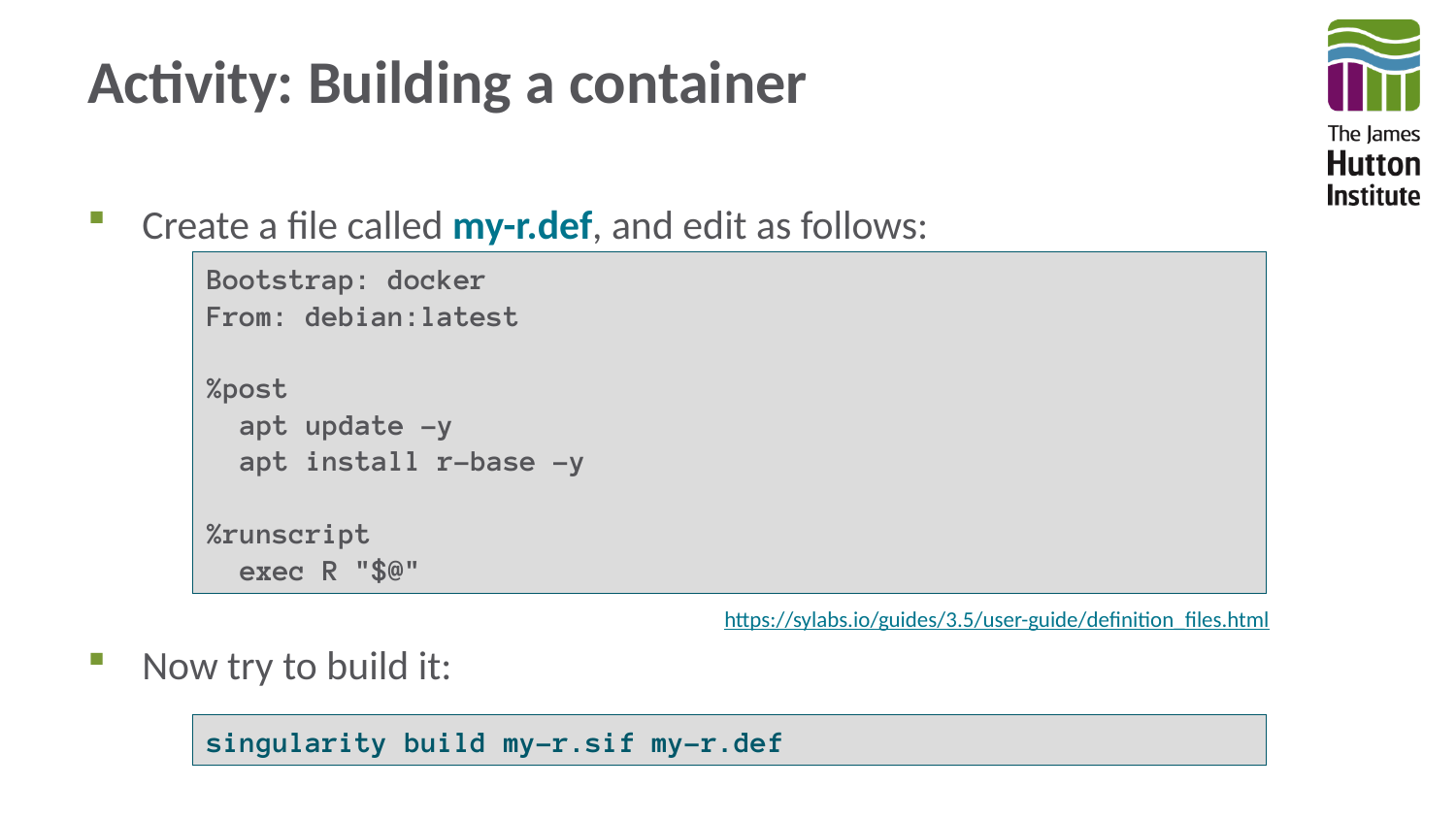

# Activity: Building a container
Create a file called my-r.def, and edit as follows:

Now try to build it:

Bootstrap: docker
From: debian:latest

%post
  apt update -y
  apt install r-base -y

%runscript
  exec R "$@"
https://sylabs.io/guides/3.5/user-guide/definition_files.html
singularity build my-r.sif my-r.def